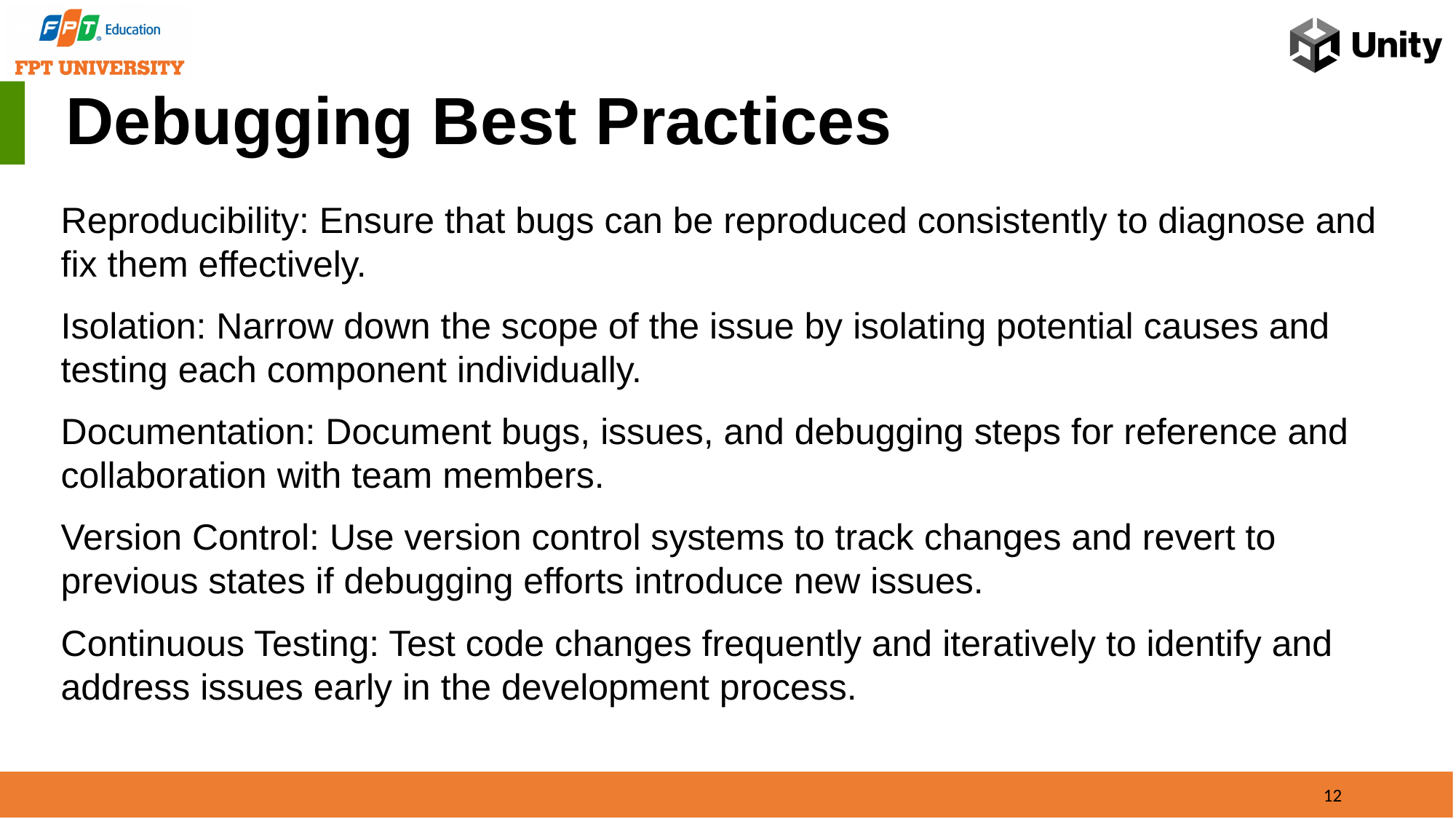

Debugging Best Practices

Reproducibility: Ensure that bugs can be reproduced consistently to diagnose and fix them effectively.
Isolation: Narrow down the scope of the issue by isolating potential causes and testing each component individually.
Documentation: Document bugs, issues, and debugging steps for reference and collaboration with team members.
Version Control: Use version control systems to track changes and revert to previous states if debugging efforts introduce new issues.
Continuous Testing: Test code changes frequently and iteratively to identify and address issues early in the development process.
12